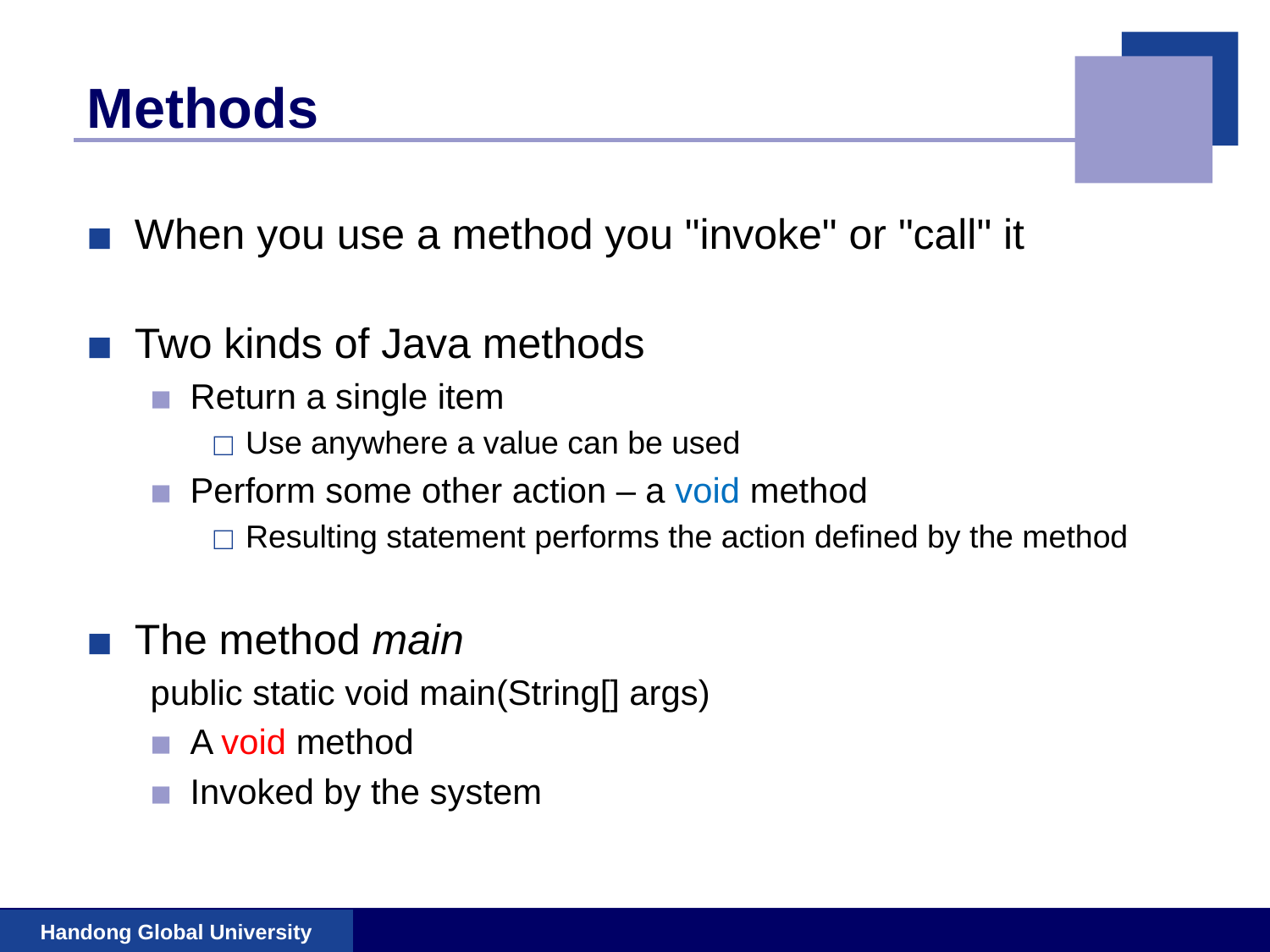

# Methods
When you use a method you "invoke" or "call" it

Two kinds of Java methods
Return a single item
Use anywhere a value can be used
Perform some other action – a void method
Resulting statement performs the action defined by the method

The method main
public static void main(String[] args)
A void method
Invoked by the system